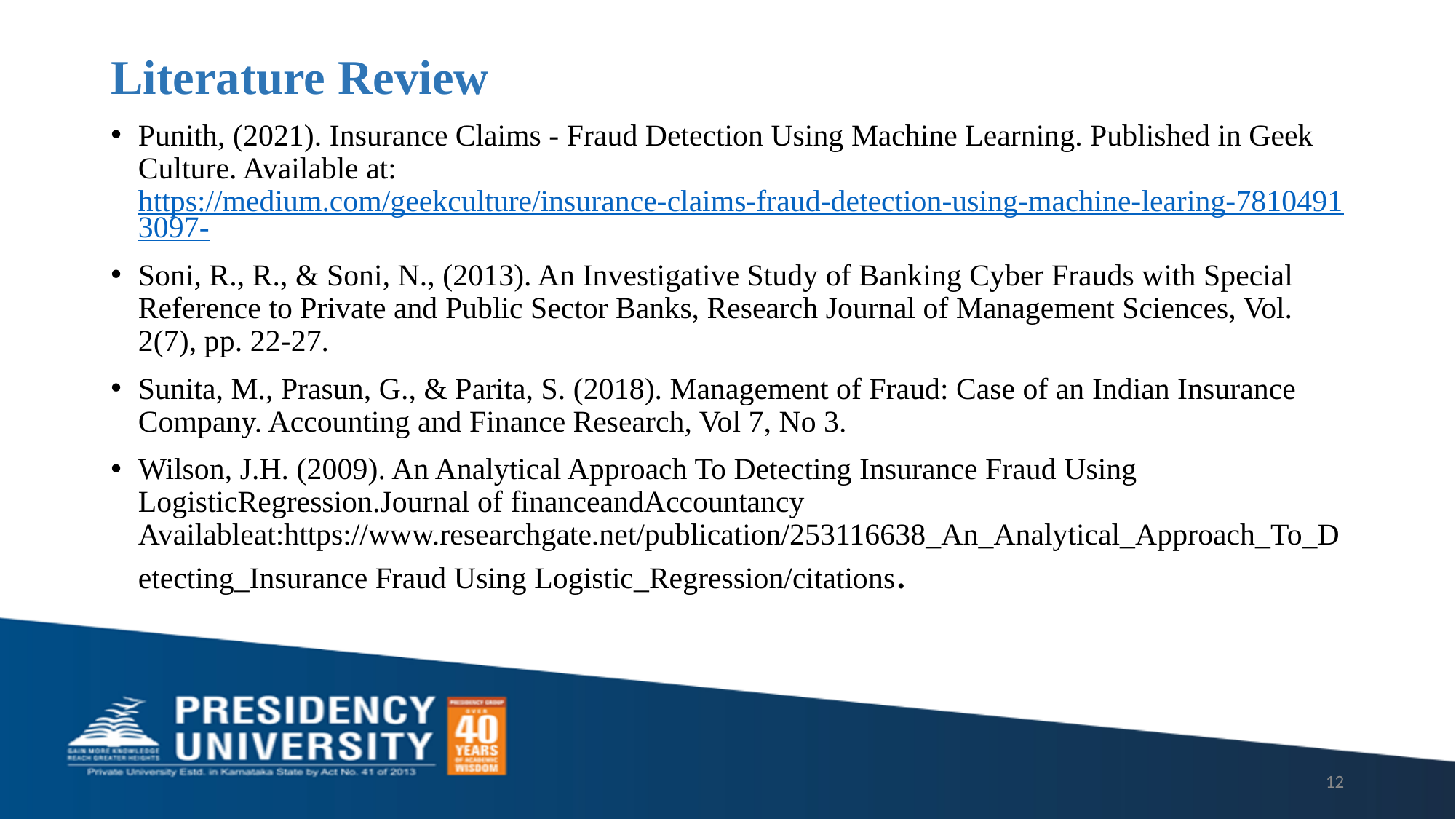

# Literature Review
Punith, (2021). Insurance Claims - Fraud Detection Using Machine Learning. Published in Geek Culture. Available at: https://medium.com/geekculture/insurance-claims-fraud-detection-using-machine-learing-78104913097-
Soni, R., R., & Soni, N., (2013). An Investigative Study of Banking Cyber Frauds with Special Reference to Private and Public Sector Banks, Research Journal of Management Sciences, Vol. 2(7), pp. 22-27.
Sunita, M., Prasun, G., & Parita, S. (2018). Management of Fraud: Case of an Indian Insurance Company. Accounting and Finance Research, Vol 7, No 3.
Wilson, J.H. (2009). An Analytical Approach To Detecting Insurance Fraud Using LogisticRegression.Journal of financeandAccountancy Availableat:https://www.researchgate.net/publication/253116638_An_Analytical_Approach_To_Detecting_Insurance Fraud Using Logistic_Regression/citations.
12